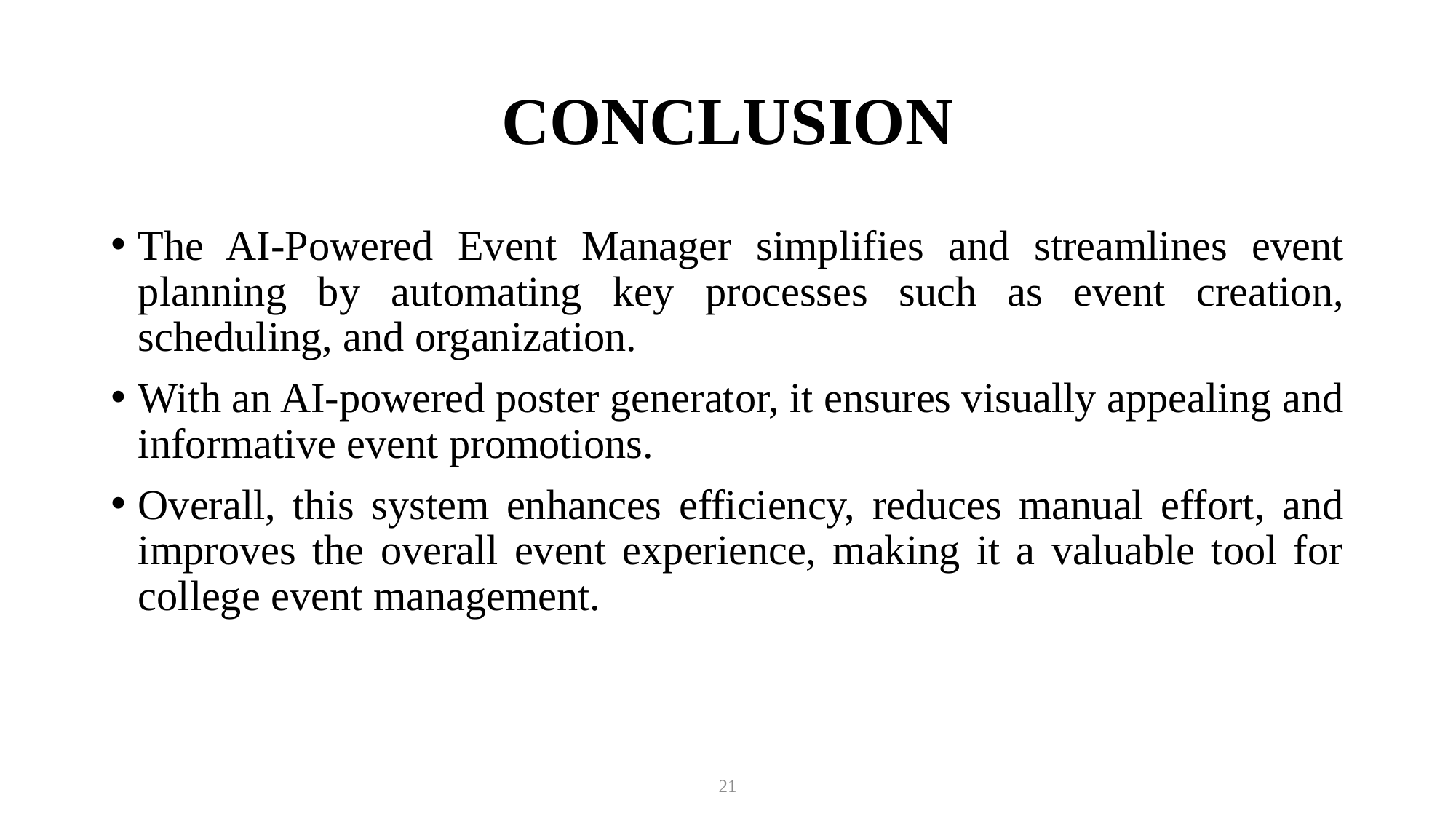

# CONCLUSION
The AI-Powered Event Manager simplifies and streamlines event planning by automating key processes such as event creation, scheduling, and organization.
With an AI-powered poster generator, it ensures visually appealing and informative event promotions.
Overall, this system enhances efficiency, reduces manual effort, and improves the overall event experience, making it a valuable tool for college event management.
21